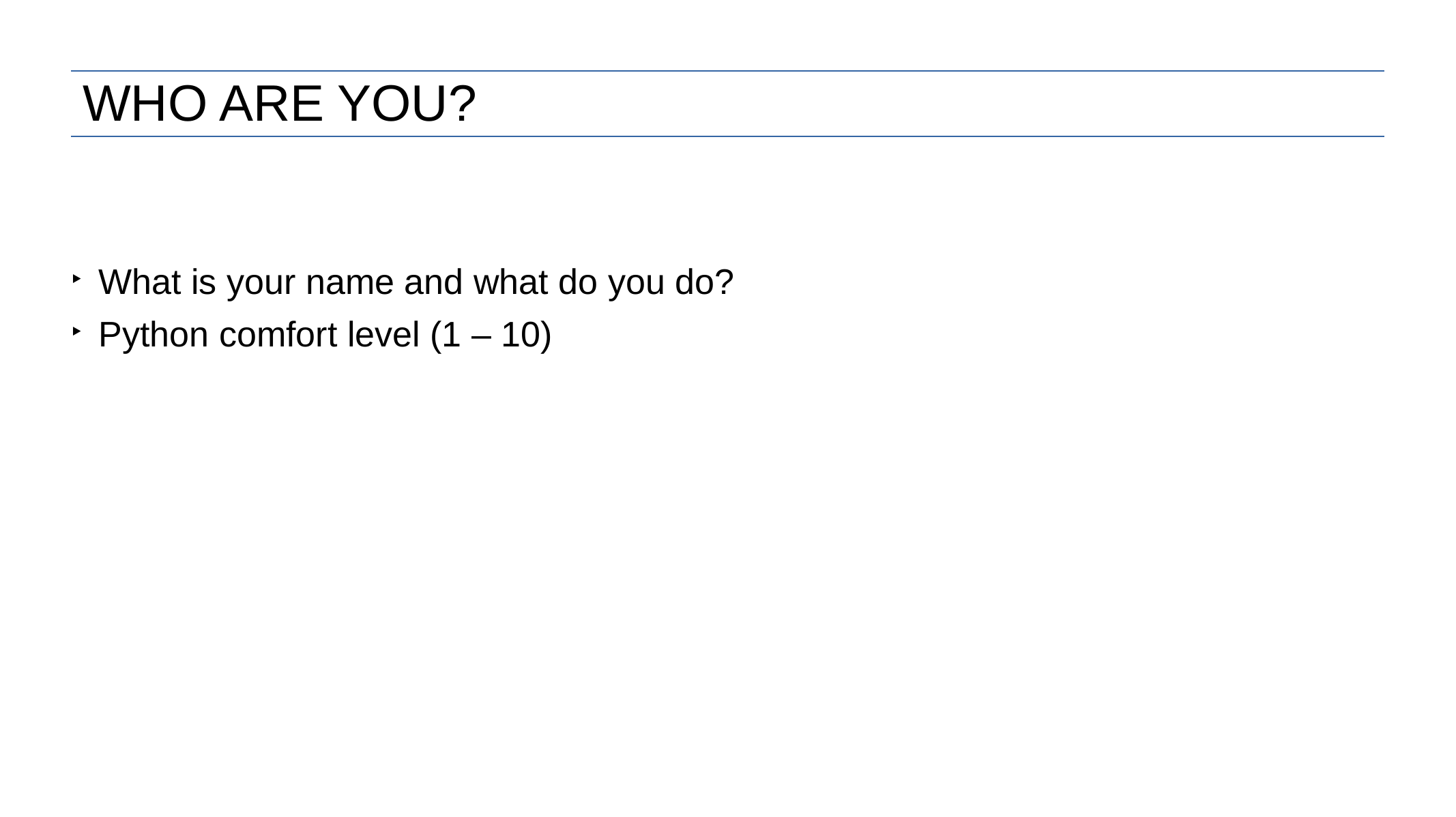

WHO ARE YOU?
What is your name and what do you do?
Python comfort level (1 – 10)